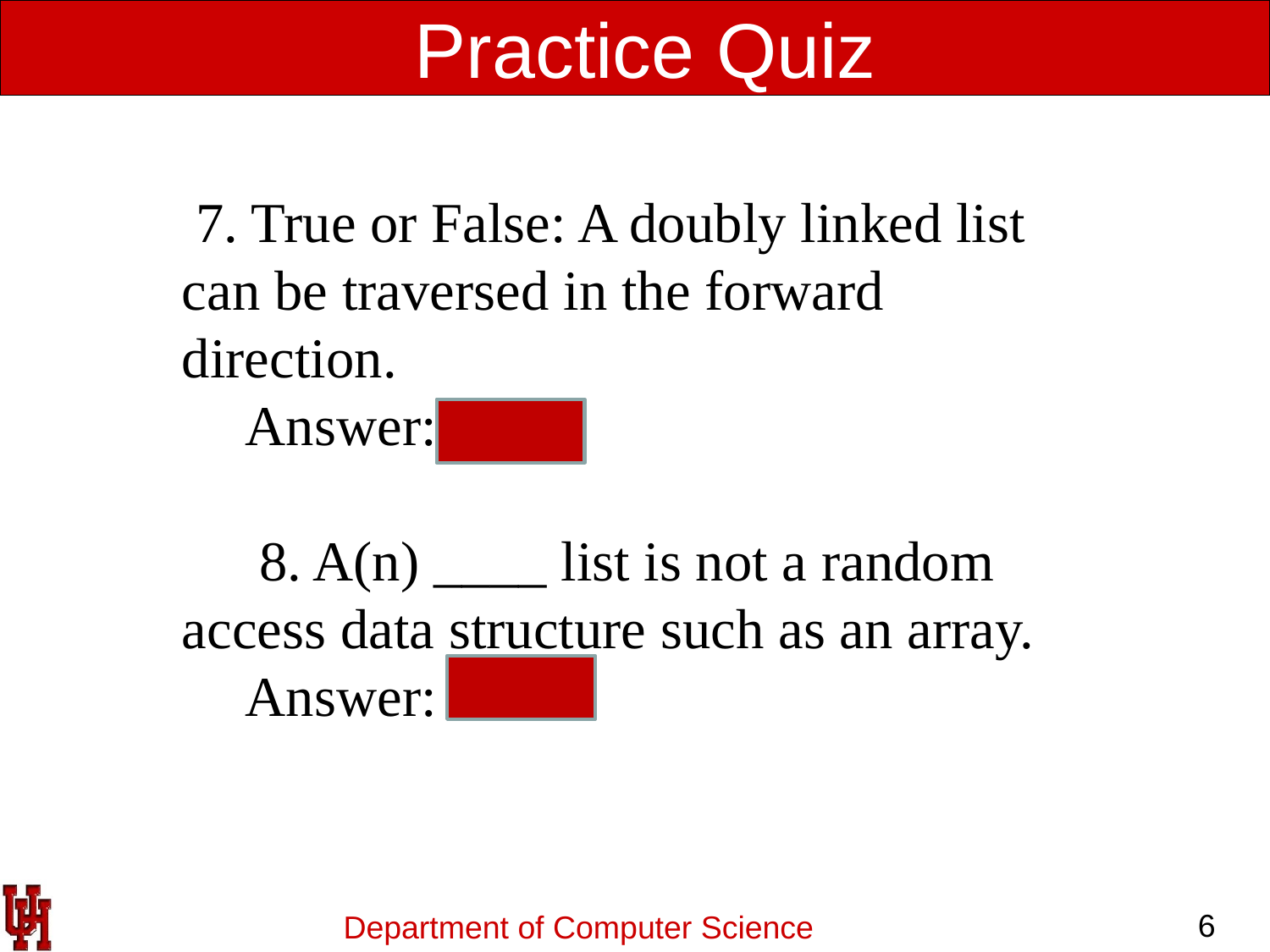

Practice Quiz
 7. True or False: A doubly linked list can be traversed in the forward direction.
Answer: False

 8. A(n) ____ list is not a random access data structure such as an array.
Answer: linked